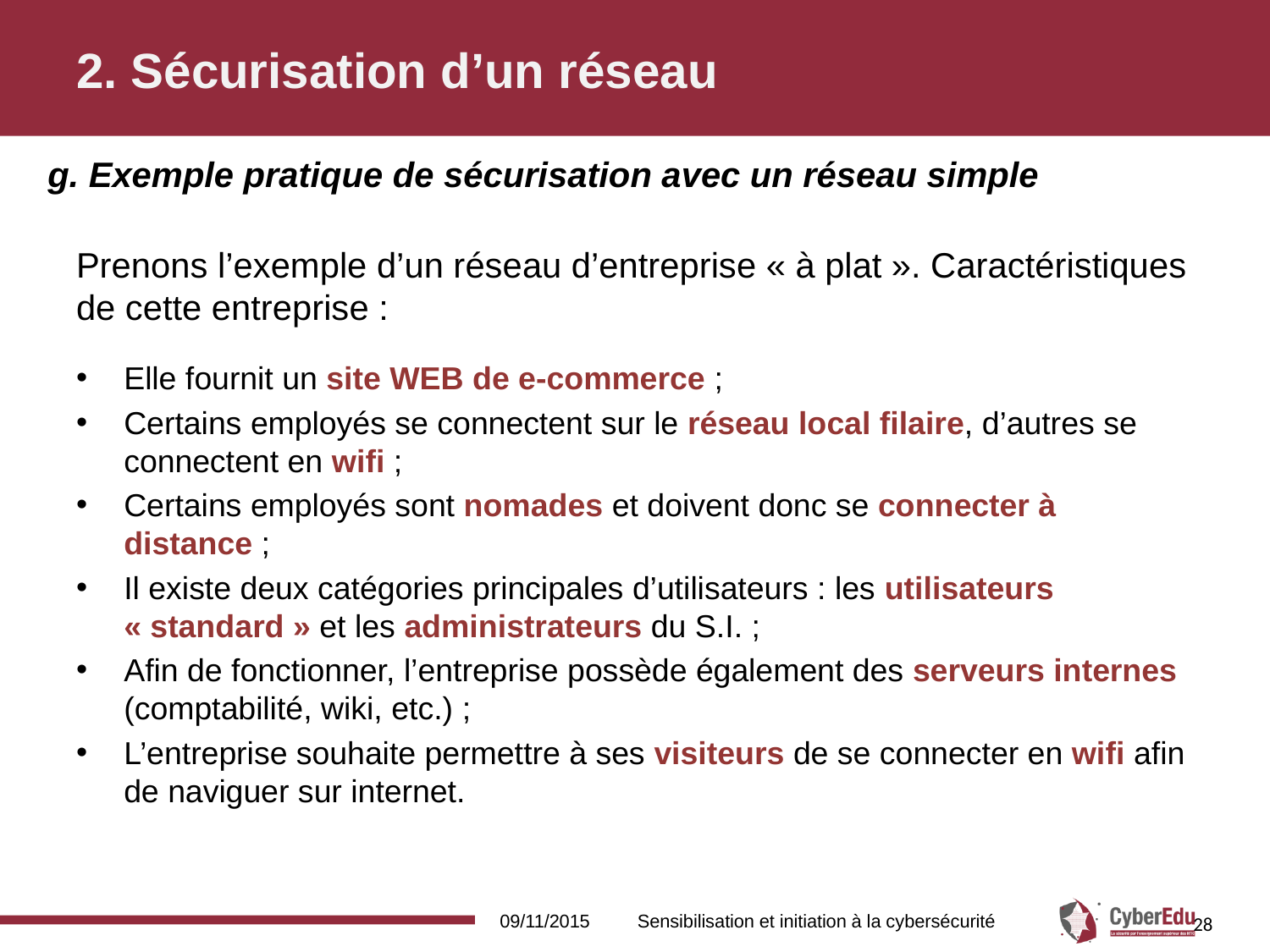

# 2. Sécurisation d’un réseau
g. Exemple pratique de sécurisation avec un réseau simple
Prenons l’exemple d’un réseau d’entreprise « à plat ». Caractéristiques de cette entreprise :

Elle fournit un site WEB de e-commerce ;
Certains employés se connectent sur le réseau local filaire, d’autres se connectent en wifi ;
Certains employés sont nomades et doivent donc se connecter à distance ;
Il existe deux catégories principales d’utilisateurs : les utilisateurs « standard » et les administrateurs du S.I. ;
Afin de fonctionner, l’entreprise possède également des serveurs internes (comptabilité, wiki, etc.) ;
L’entreprise souhaite permettre à ses visiteurs de se connecter en wifi afin de naviguer sur internet.

09/11/2015
Sensibilisation et initiation à la cybersécurité